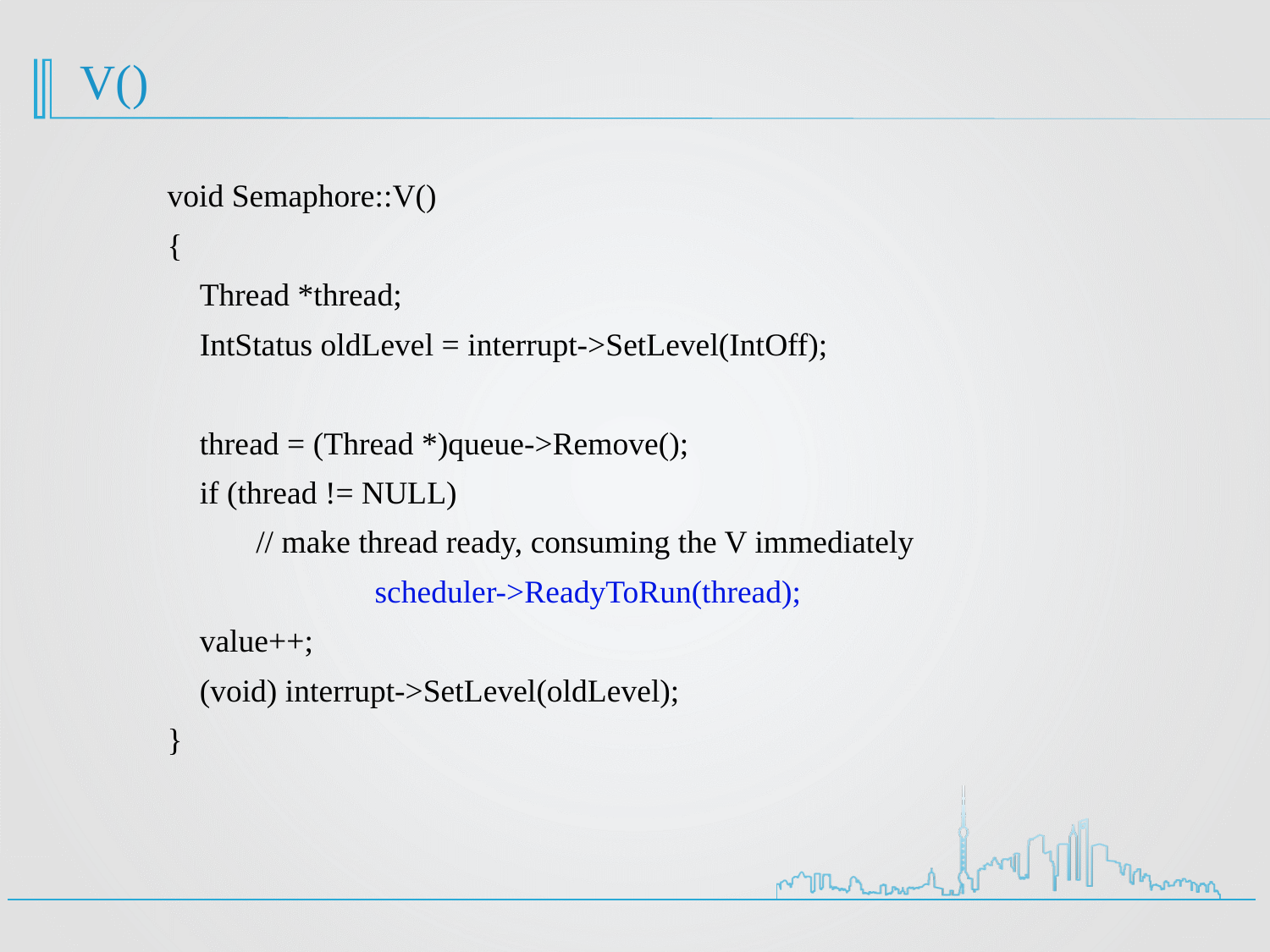

# V()
void Semaphore::V()
{
    Thread *thread;
    IntStatus oldLevel = interrupt->SetLevel(IntOff);

    thread = (Thread *)queue->Remove();
    if (thread != NULL)
           // make thread ready, consuming the V immediately
	          scheduler->ReadyToRun(thread);
    value++;
    (void) interrupt->SetLevel(oldLevel);
}